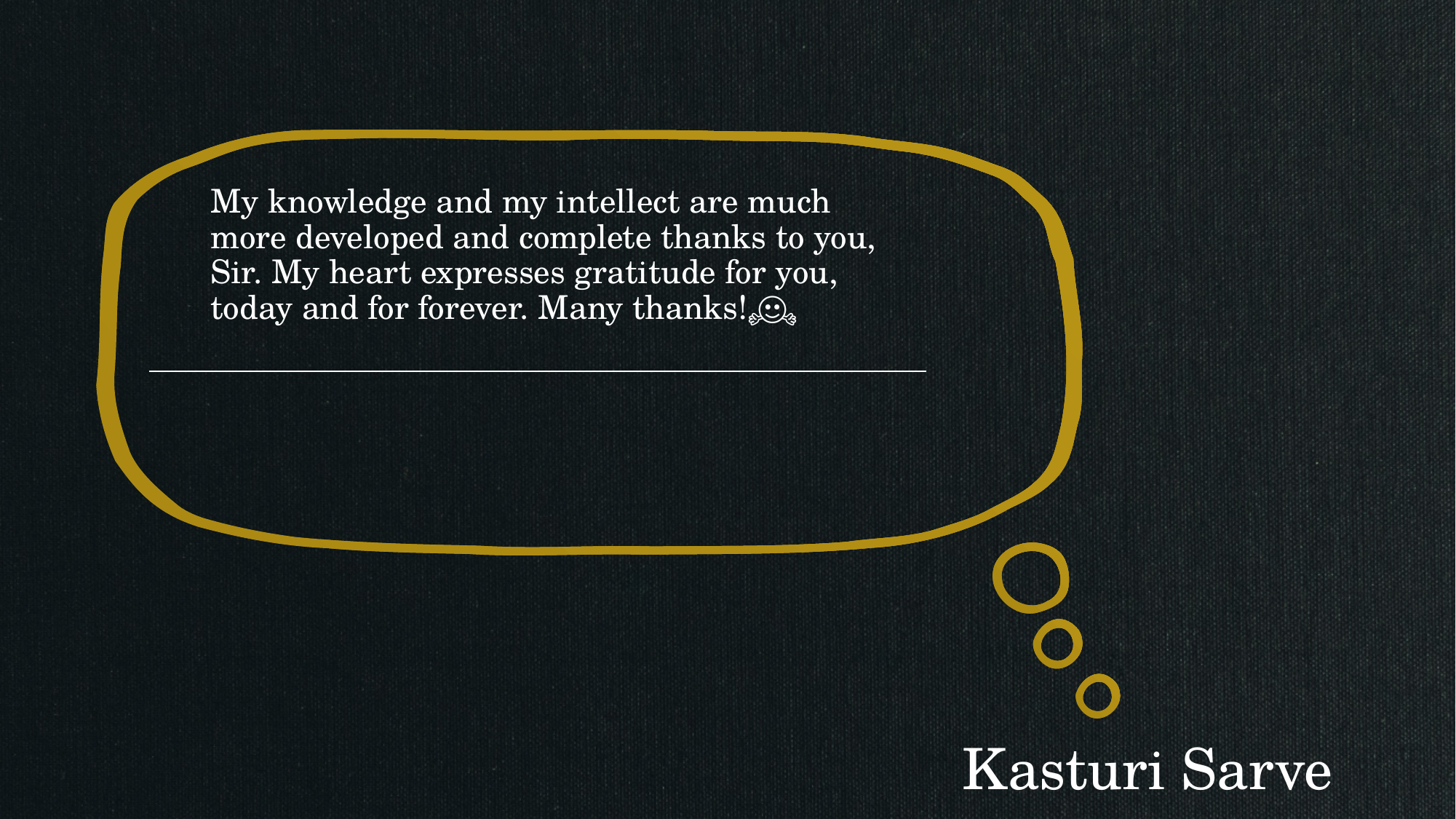

My knowledge and my intellect are much more developed and complete thanks to you, Sir. My heart expresses gratitude for you, today and for forever. Many thanks!🤗
Kasturi Sarve